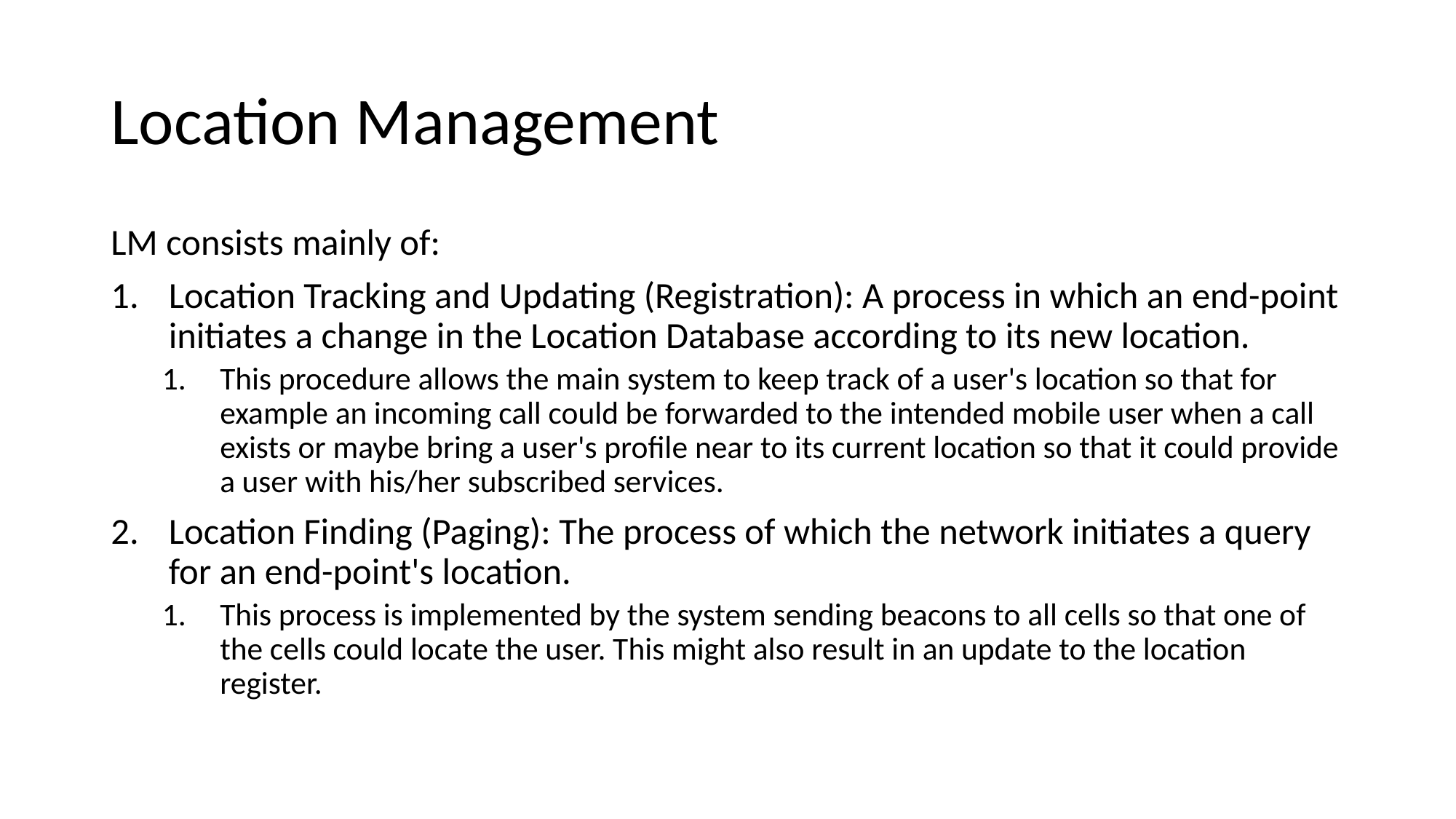

# Location Management
LM consists mainly of:
Location Tracking and Updating (Registration): A process in which an end-point initiates a change in the Location Database according to its new location.
This procedure allows the main system to keep track of a user's location so that for example an incoming call could be forwarded to the intended mobile user when a call exists or maybe bring a user's profile near to its current location so that it could provide a user with his/her subscribed services.
Location Finding (Paging): The process of which the network initiates a query for an end-point's location.
This process is implemented by the system sending beacons to all cells so that one of the cells could locate the user. This might also result in an update to the location register.